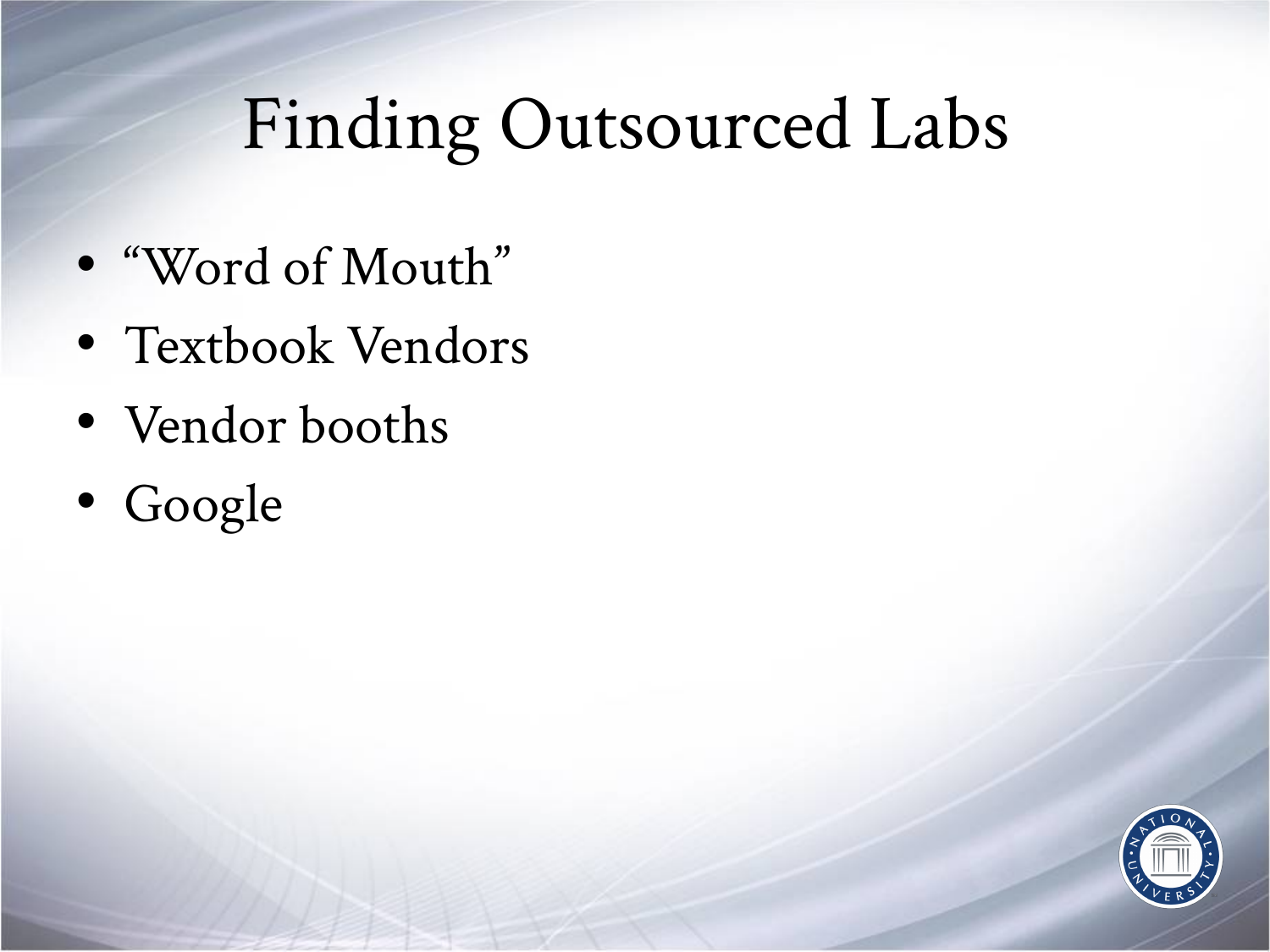

# Finding Outsourced Labs
“Word of Mouth”
Textbook Vendors
Vendor booths
Google